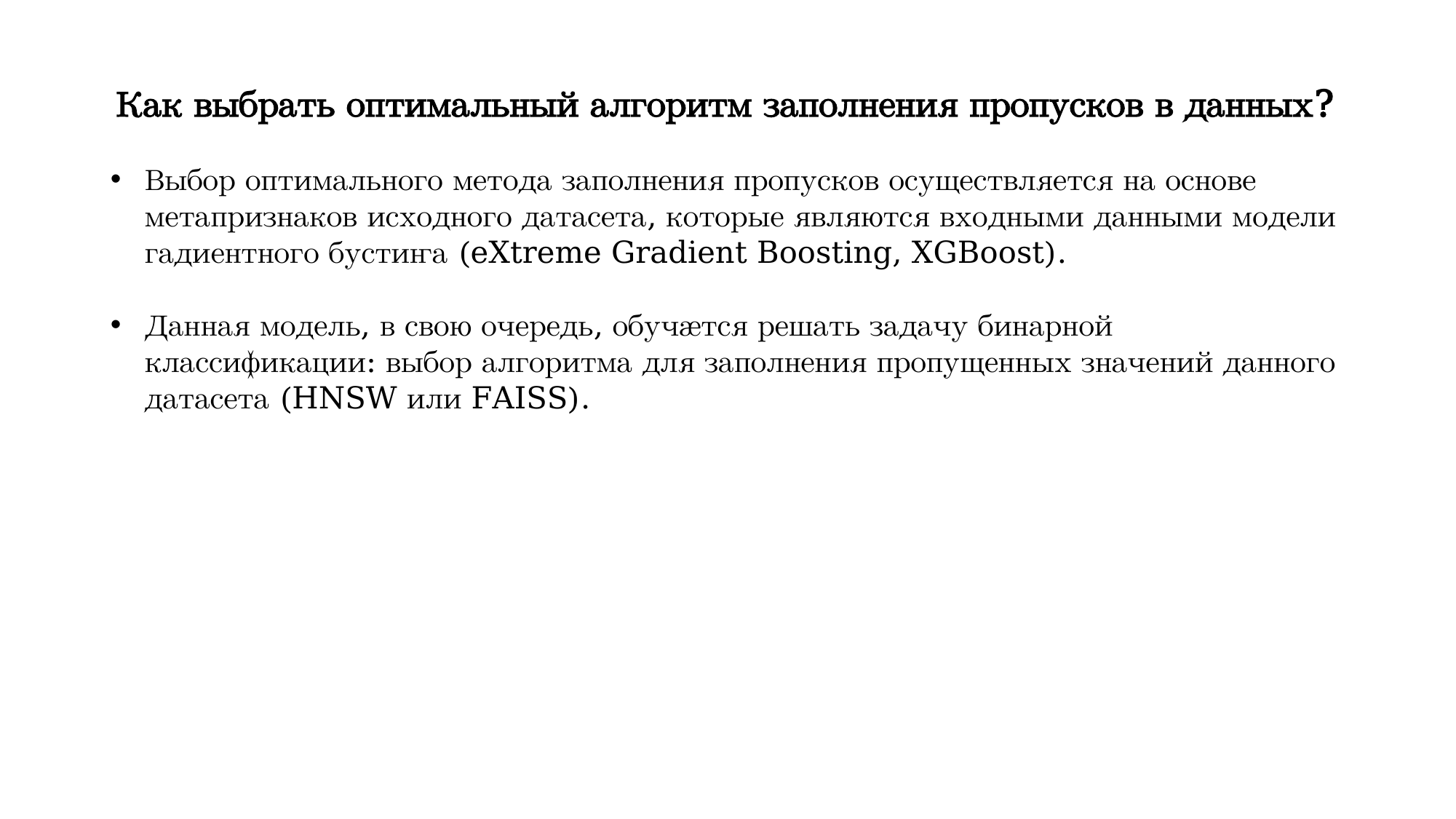

Как выбрать оптимальный алгоритм заполнения пропусков в данных?

Выбор оптимального метода заполнения пропусков осуществляется на основе метапризнаков исходного датасета, которые являются входными данными модели гадиентного бустинга (eXtreme Gradient Boosting, XGBoost).

Данная модель, в свою очередь, обучается решать задачу бинарной классификации: выбор алгоритма для заполнения пропущенных значений данного датасета (HNSW или FAISS).